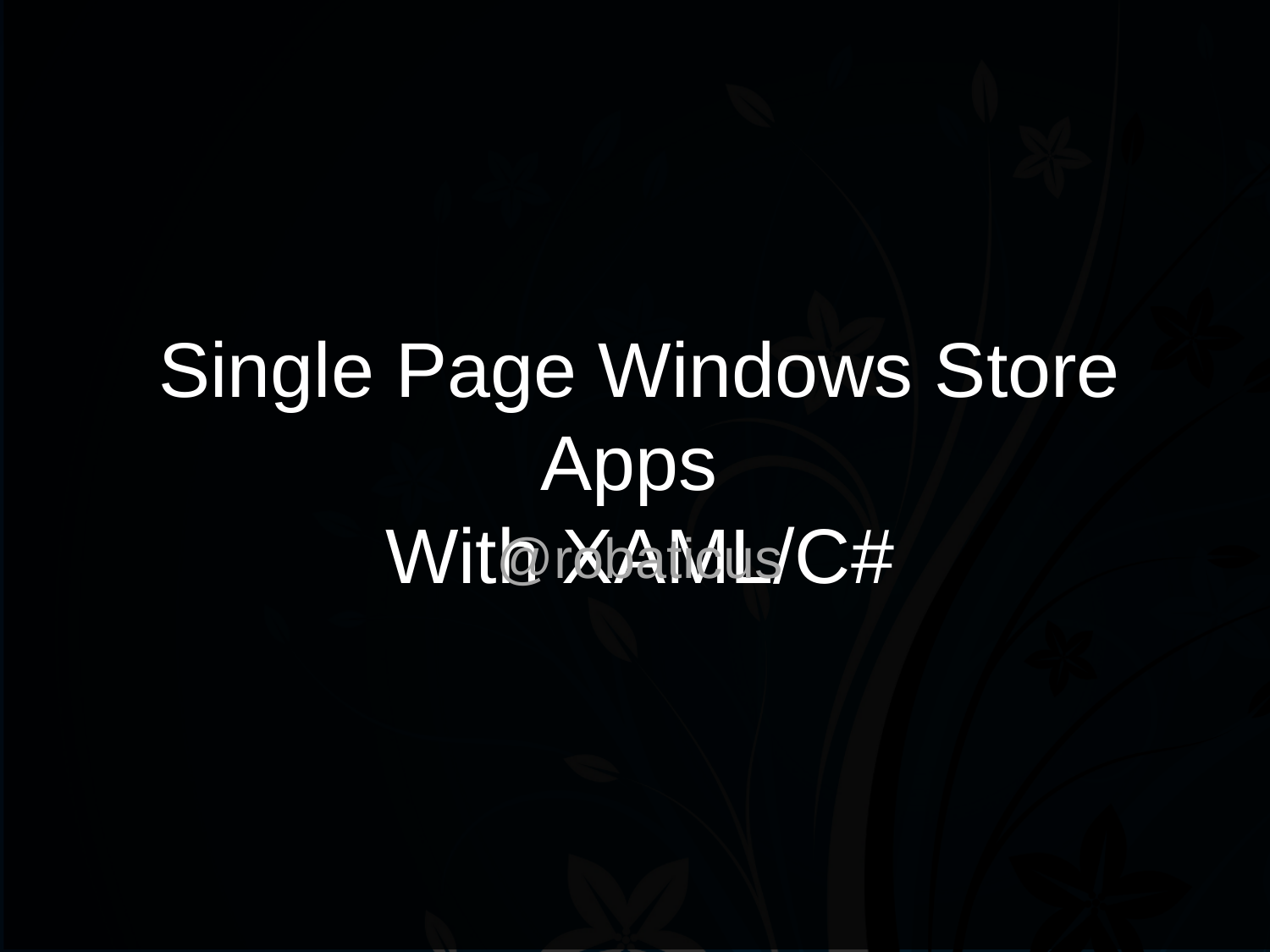

# Single Page Windows Store Apps With XAML/C#
@robaticus